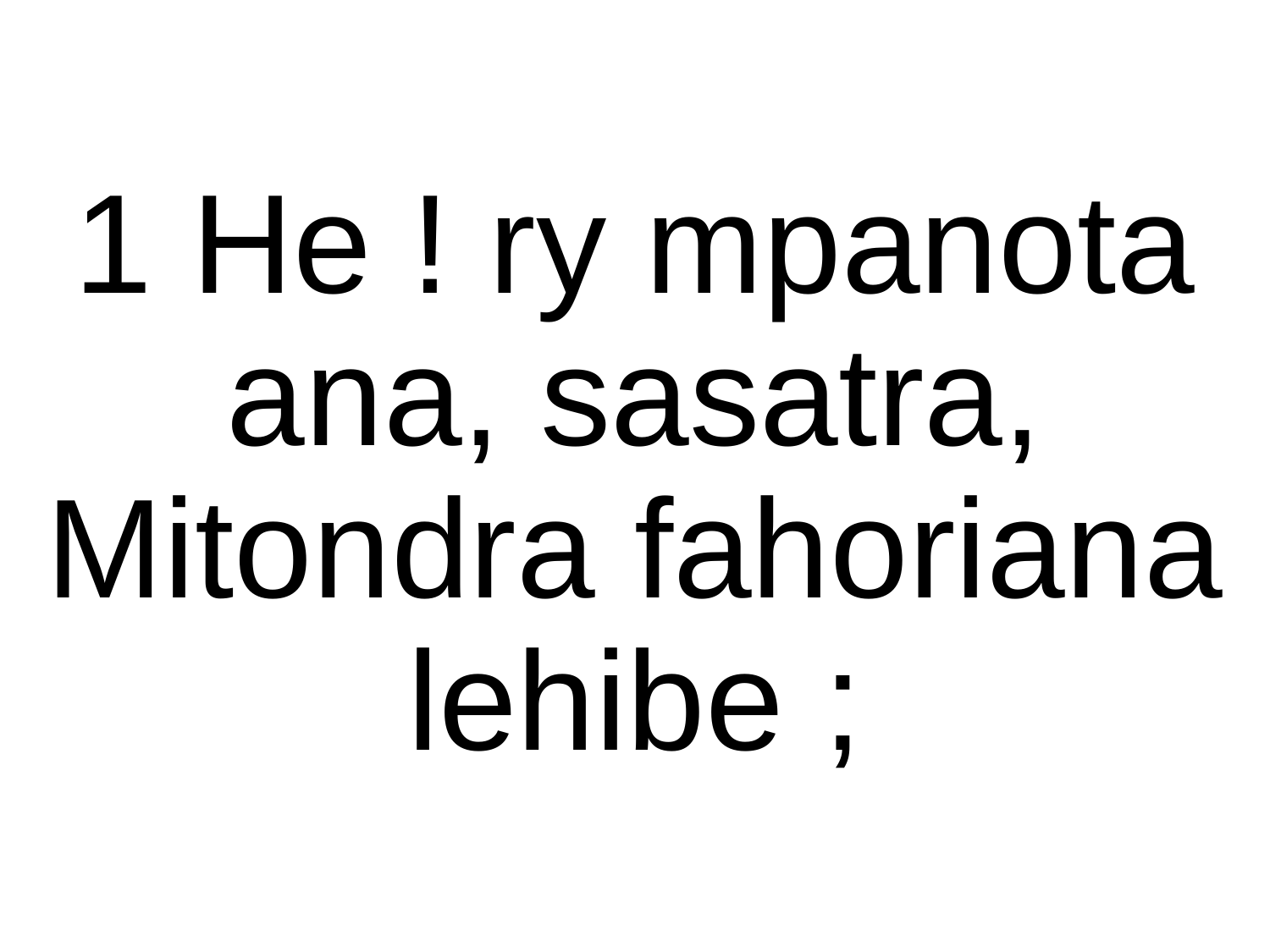

1 He ! ry mpanota ana, sasatra,
Mitondra fahoriana lehibe ;